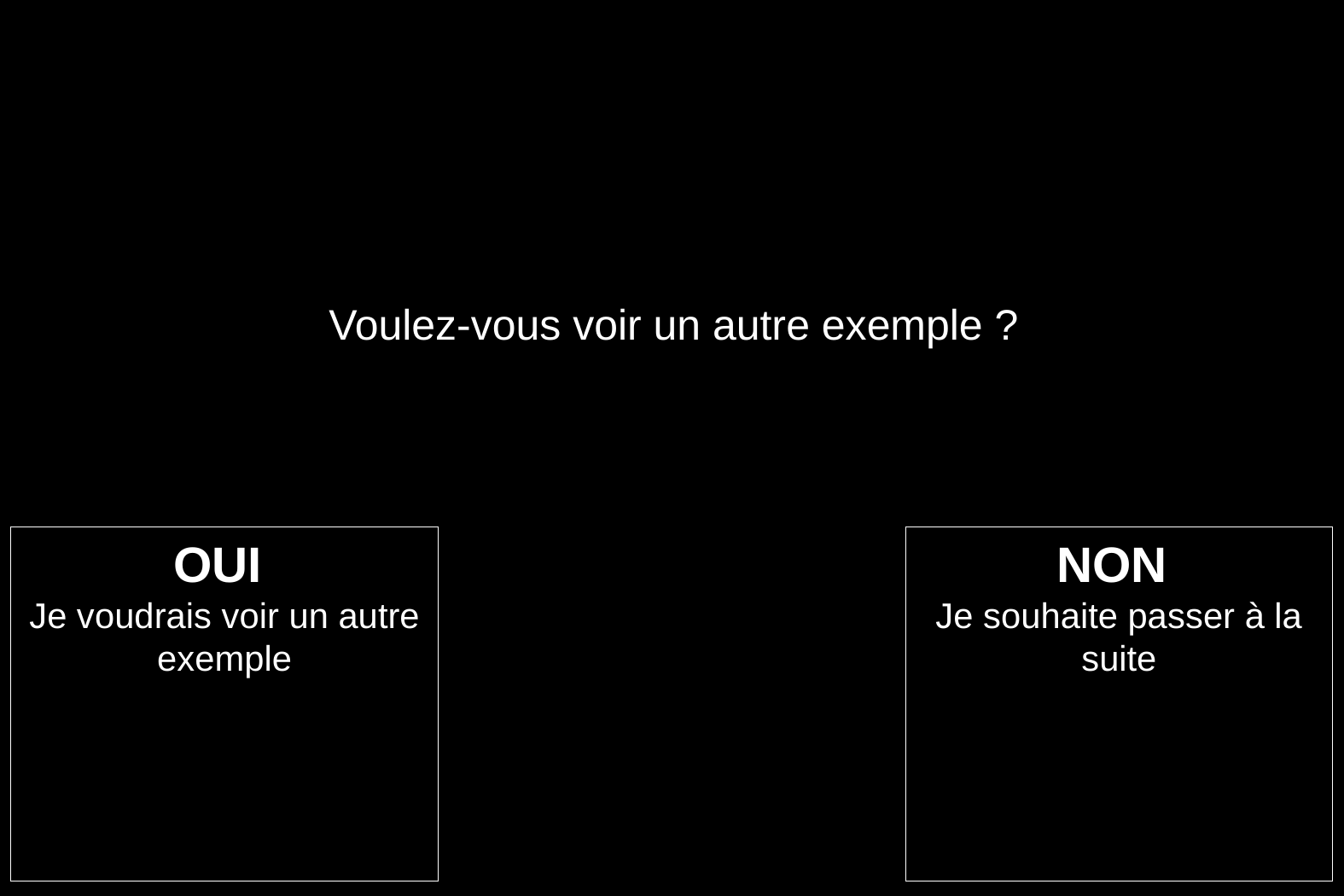

Voulez-vous voir un autre exemple ?

OUI
Je voudrais voir un autre exemple

NON
Je souhaite passer à la suite